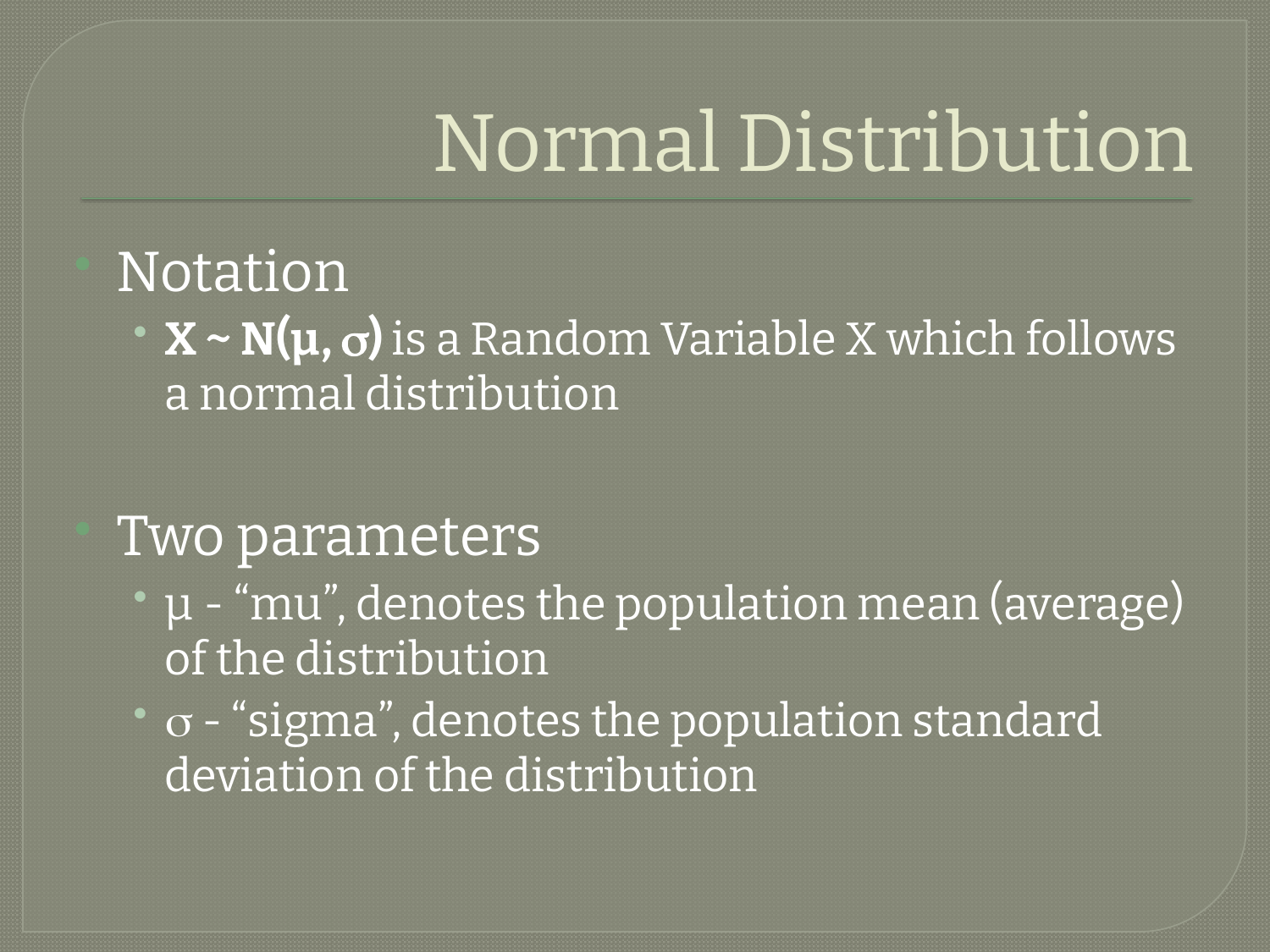

# Normal Distribution
Notation
X ~ N(µ, σ) is a Random Variable X which follows a normal distribution

Two parameters
µ - “mu”, denotes the population mean (average) of the distribution
σ - “sigma”, denotes the population standard deviation of the distribution